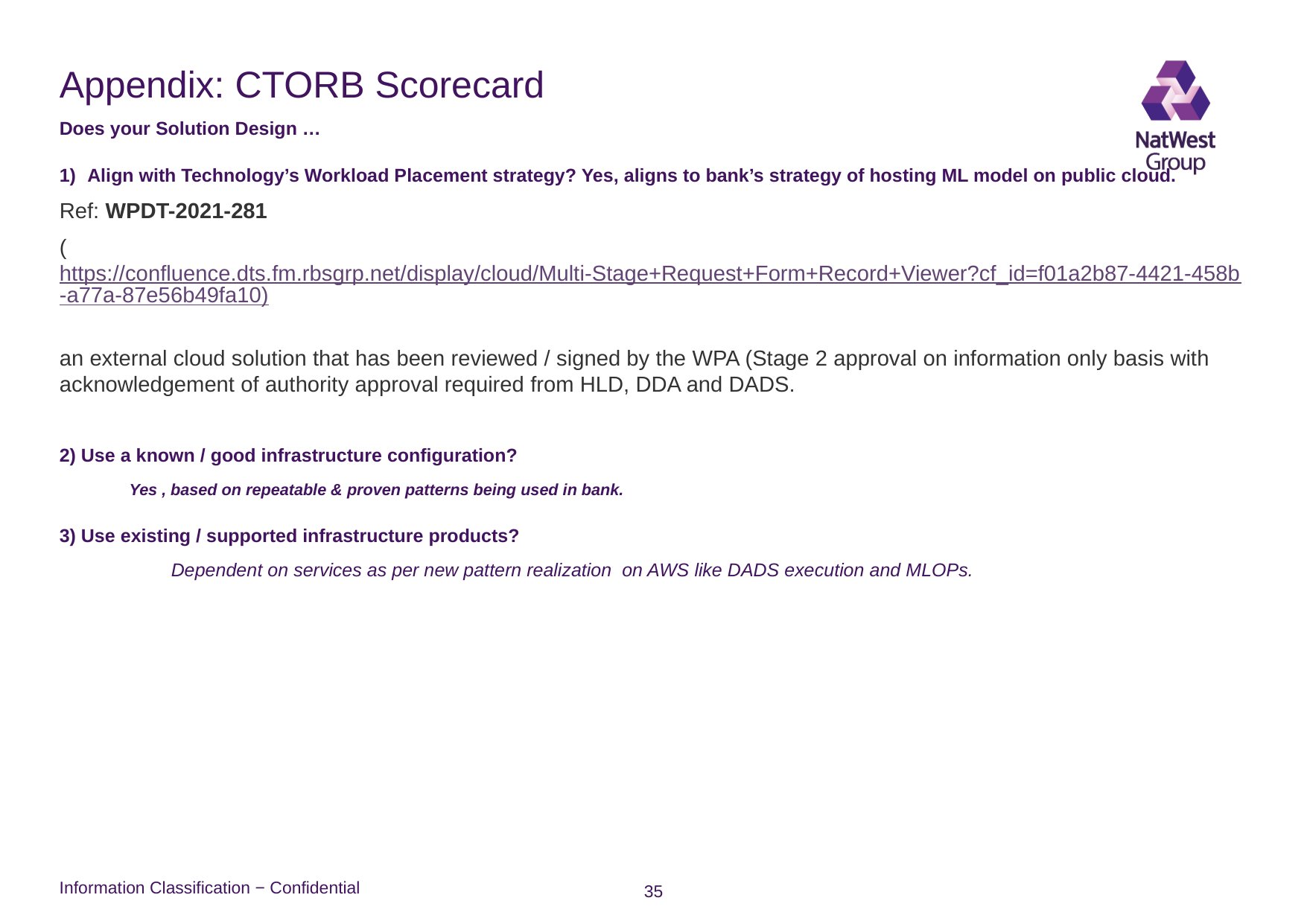

# Appendix: CTORB Scorecard
Does your Solution Design …
Align with Technology’s Workload Placement strategy? Yes, aligns to bank’s strategy of hosting ML model on public cloud.
Ref: WPDT-2021-281
(https://confluence.dts.fm.rbsgrp.net/display/cloud/Multi-Stage+Request+Form+Record+Viewer?cf_id=f01a2b87-4421-458b-a77a-87e56b49fa10)
an external cloud solution that has been reviewed / signed by the WPA (Stage 2 approval on information only basis with acknowledgement of authority approval required from HLD, DDA and DADS.

2) Use a known / good infrastructure configuration?
Yes , based on repeatable & proven patterns being used in bank.
3) Use existing / supported infrastructure products?
	Dependent on services as per new pattern realization  on AWS like DADS execution and MLOPs.

35